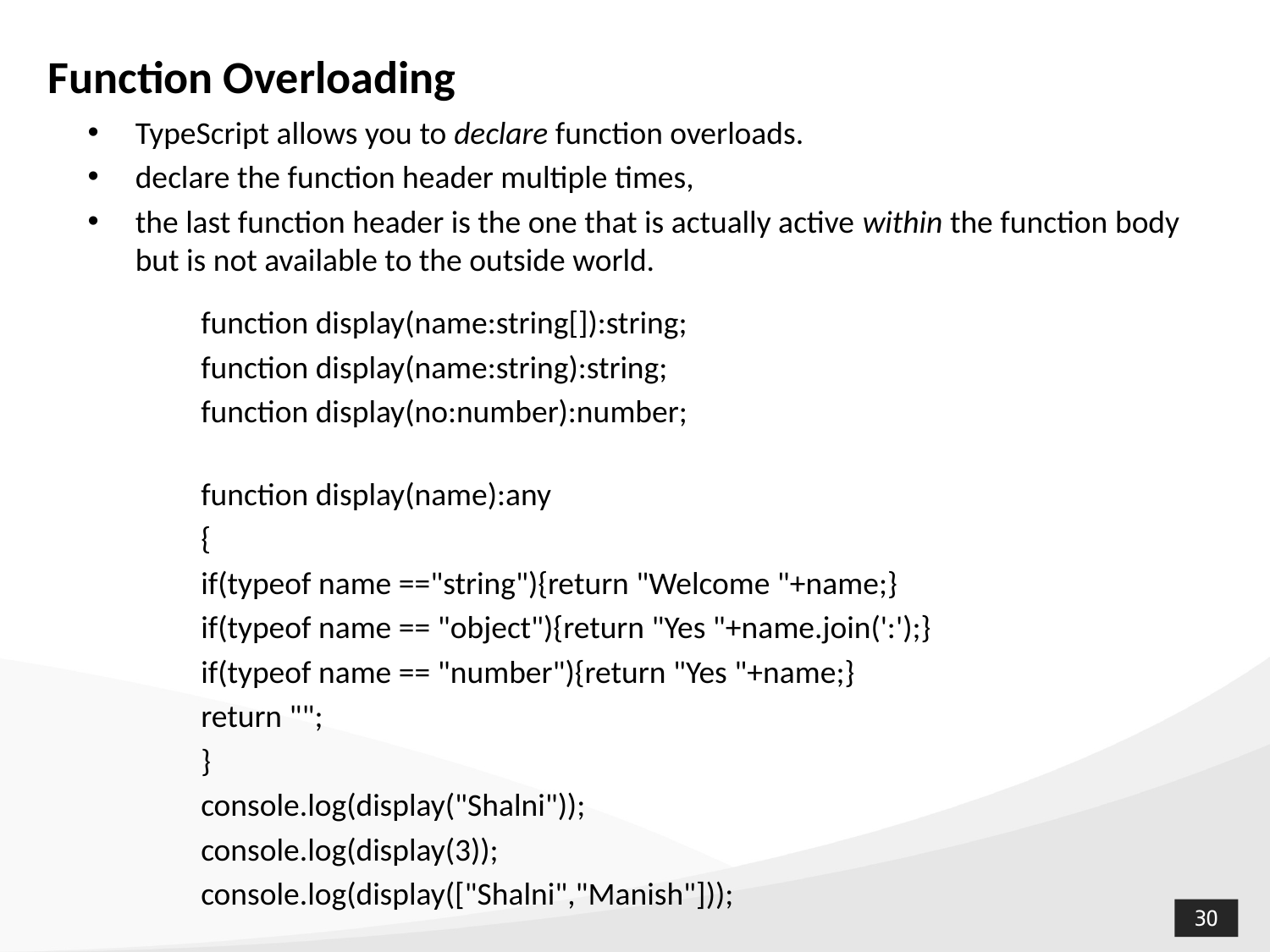

# Function Overloading
TypeScript allows you to declare function overloads.
declare the function header multiple times,
the last function header is the one that is actually active within the function body but is not available to the outside world.
function display(name:string[]):string;
function display(name:string):string;
function display(no:number):number;
function display(name):any
{
if(typeof name =="string"){return "Welcome "+name;}
if(typeof name == "object"){return "Yes "+name.join(':');}
if(typeof name == "number"){return "Yes "+name;}
return "";
}
console.log(display("Shalni"));
console.log(display(3));
console.log(display(["Shalni","Manish"]));